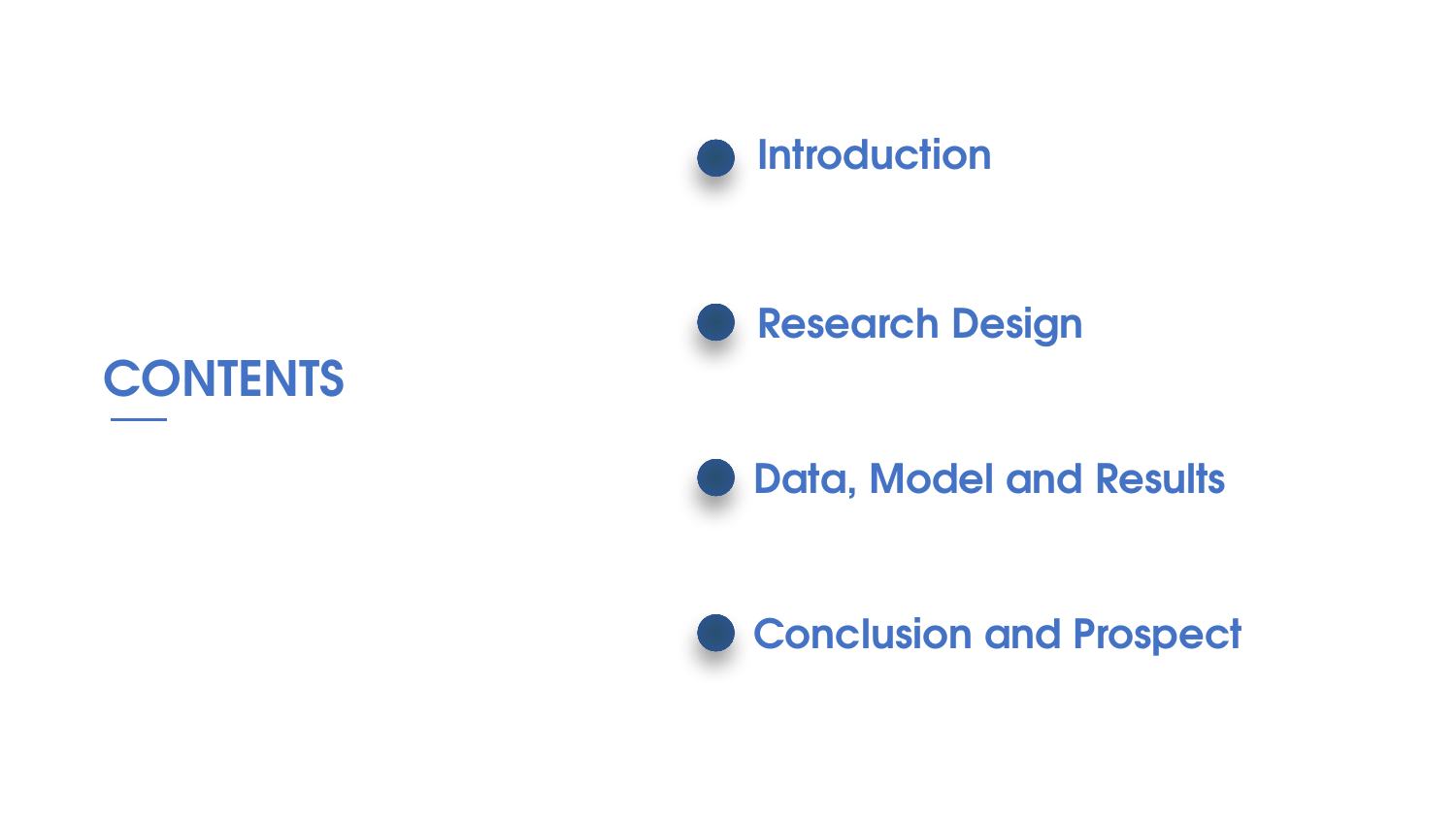

Introduction

Research Design

CONTENTS
Data, Model and Results

Conclusion and Prospect